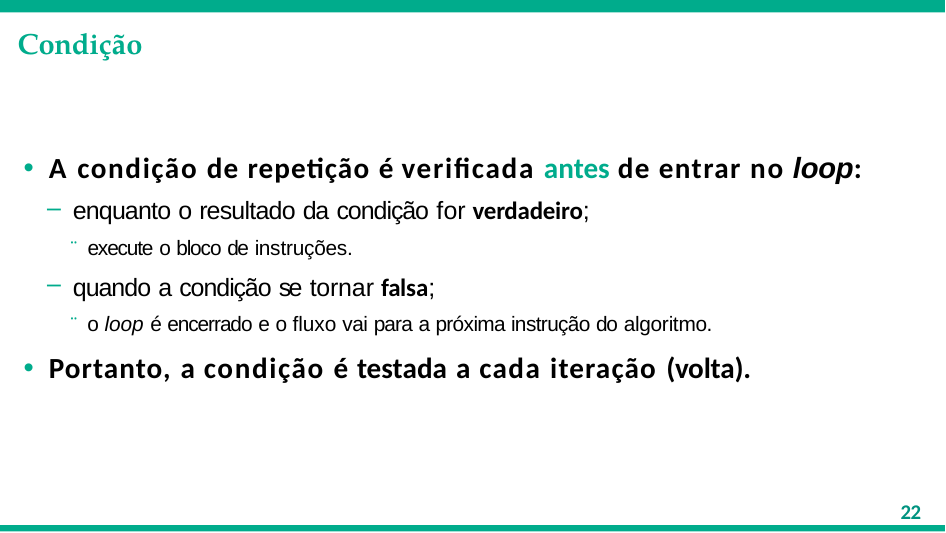

# Condição
A condição de repetição é verificada antes de entrar no loop:
enquanto o resultado da condição for verdadeiro;
¨ execute o bloco de instruções.
quando a condição se tornar falsa;
¨ o loop é encerrado e o fluxo vai para a próxima instrução do algoritmo.
Portanto, a condição é testada a cada iteração (volta).
22